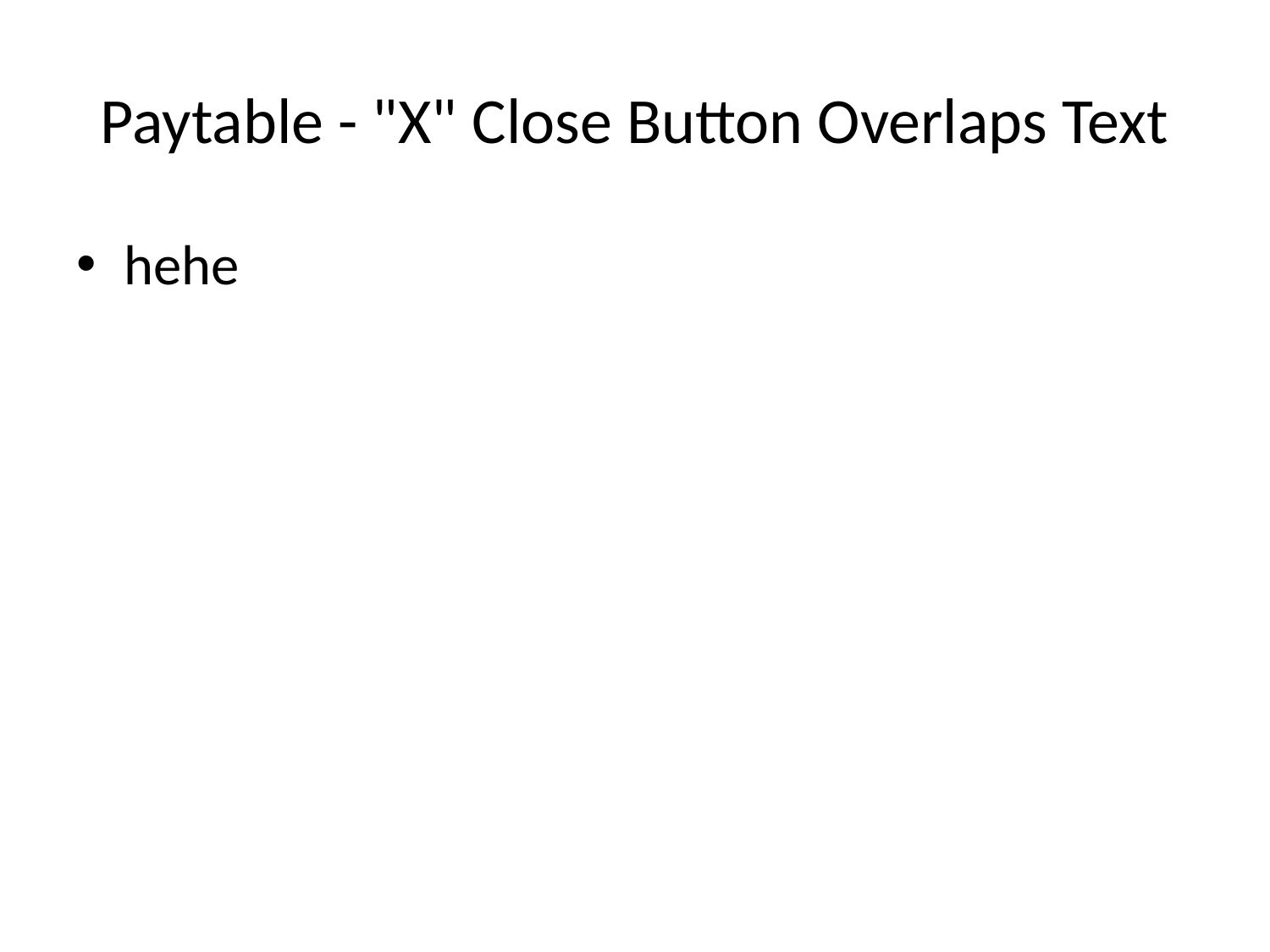

# Paytable - "X" Close Button Overlaps Text
hehe